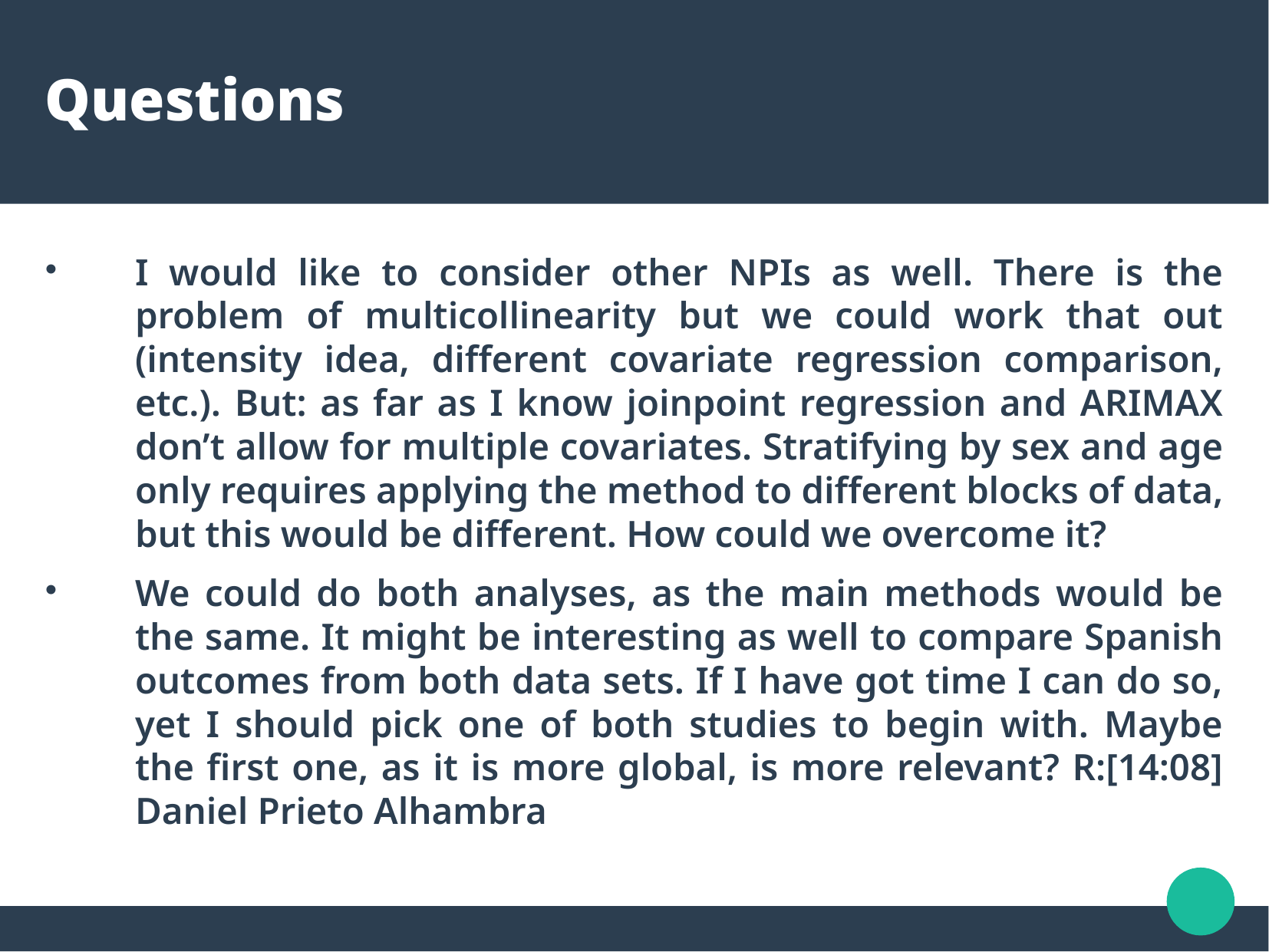

Questions
I would like to consider other NPIs as well. There is the problem of multicollinearity but we could work that out (intensity idea, different covariate regression comparison, etc.). But: as far as I know joinpoint regression and ARIMAX don’t allow for multiple covariates. Stratifying by sex and age only requires applying the method to different blocks of data, but this would be different. How could we overcome it?
We could do both analyses, as the main methods would be the same. It might be interesting as well to compare Spanish outcomes from both data sets. If I have got time I can do so, yet I should pick one of both studies to begin with. Maybe the first one, as it is more global, is more relevant? R:[14:08] Daniel Prieto Alhambra